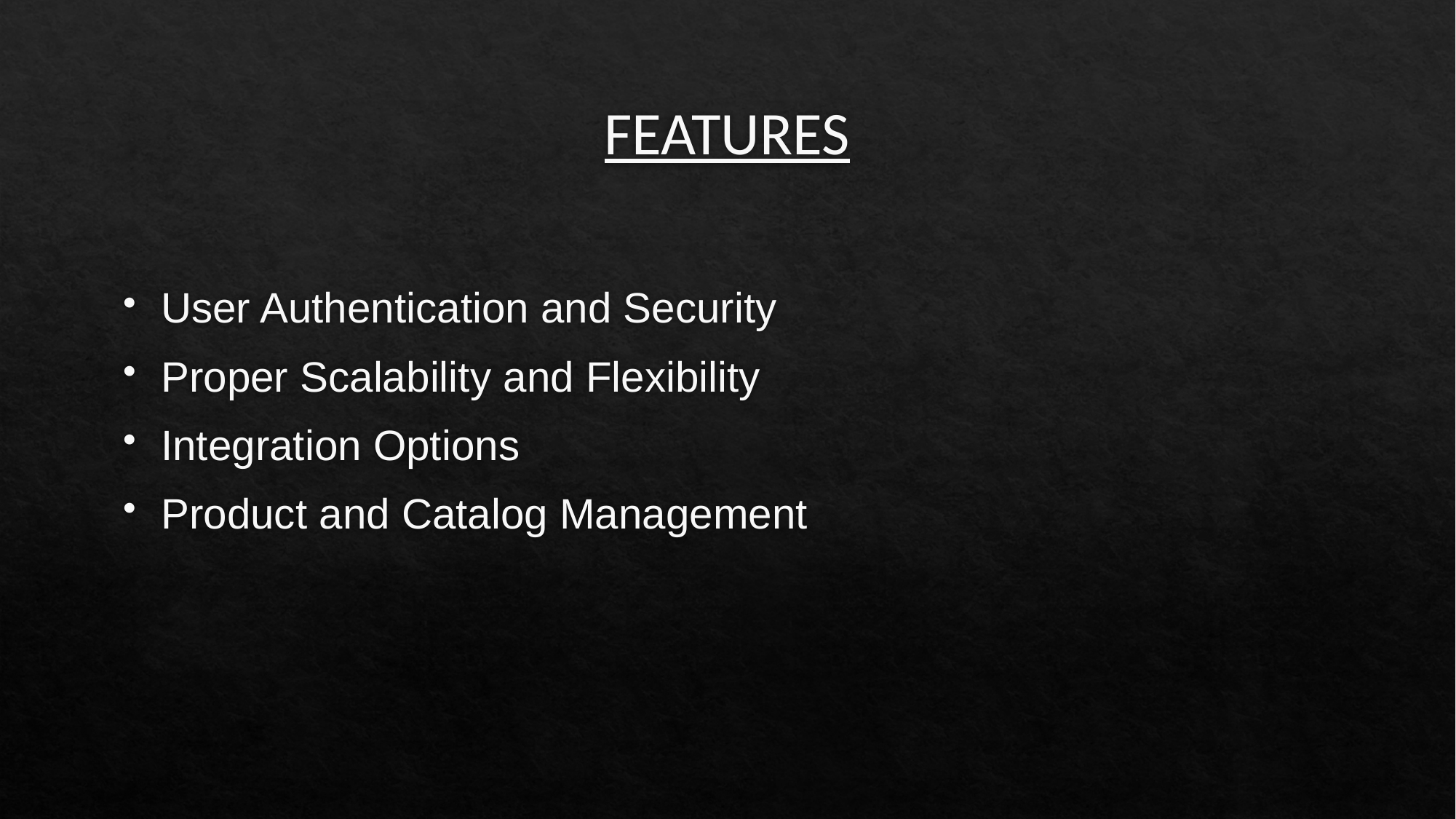

# FEATURES

User Authentication and Security
Proper Scalability and Flexibility
Integration Options
Product and Catalog Management